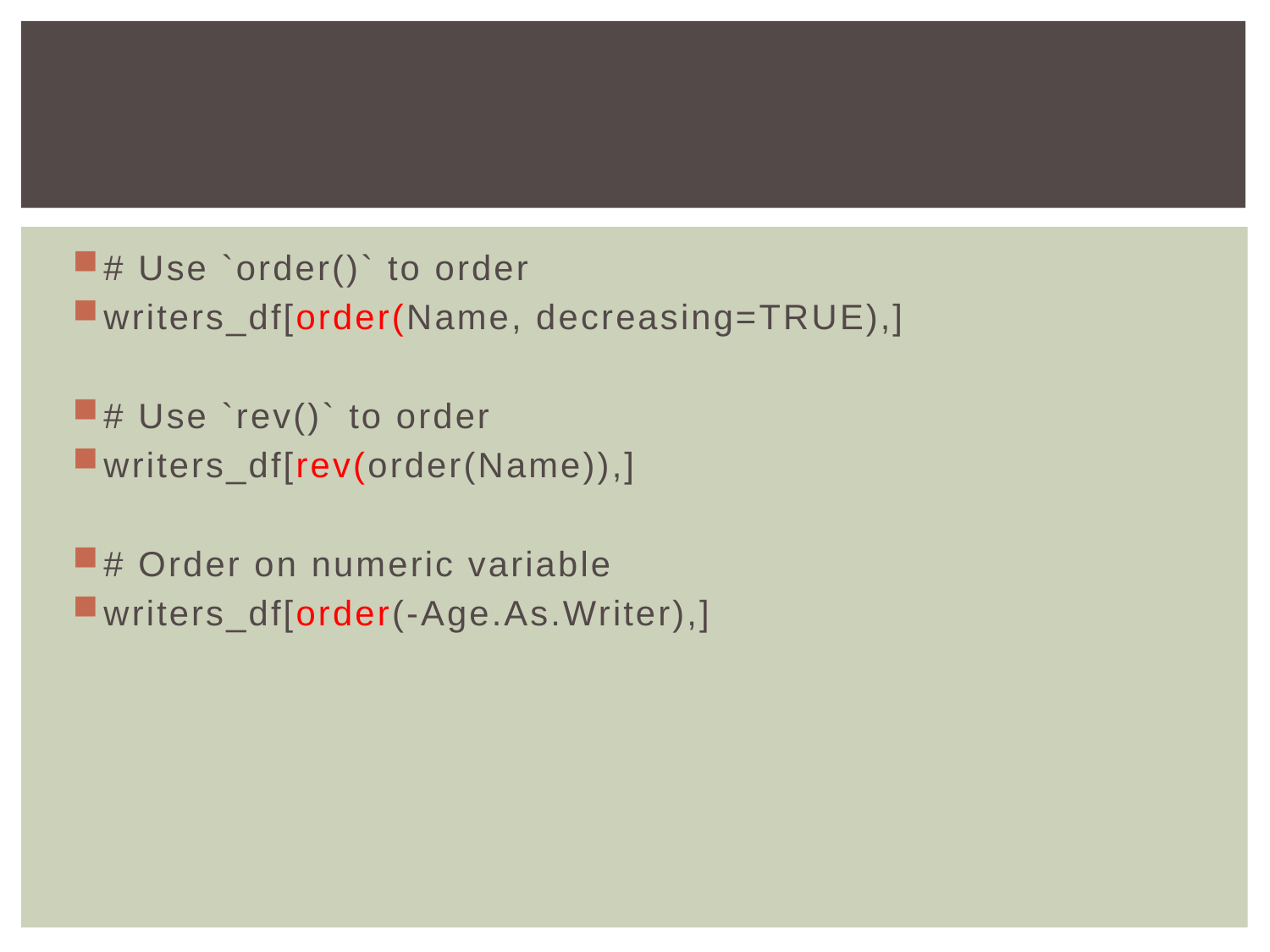

#
# Use `order()` to order
writers_df[order(Name, decreasing=TRUE),]

# Use `rev()` to order
writers_df[rev(order(Name)),]

# Order on numeric variable
writers_df[order(-Age.As.Writer),]